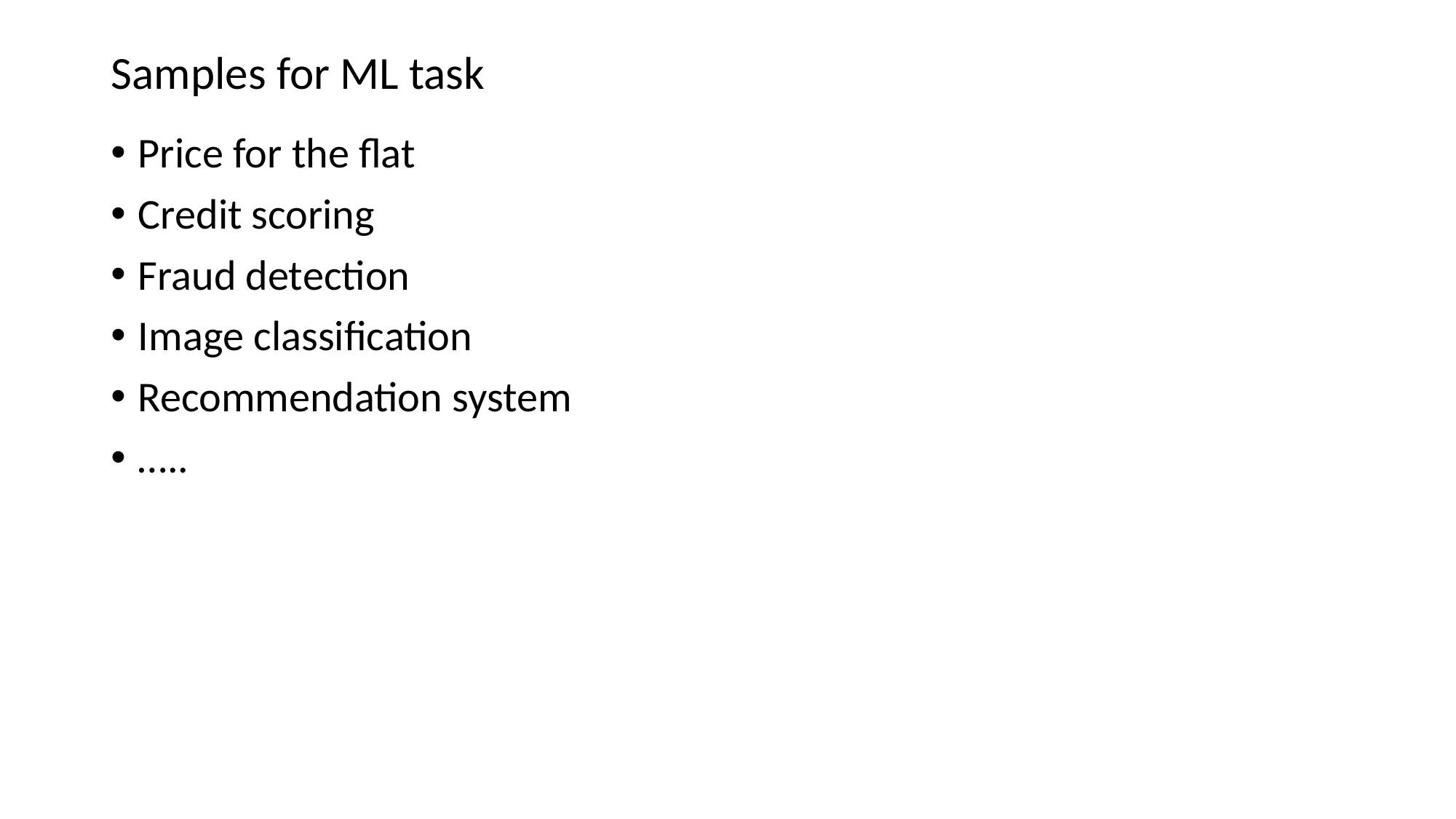

# Samples for ML task
Price for the flat
Credit scoring
Fraud detection
Image classification
Recommendation system
…..